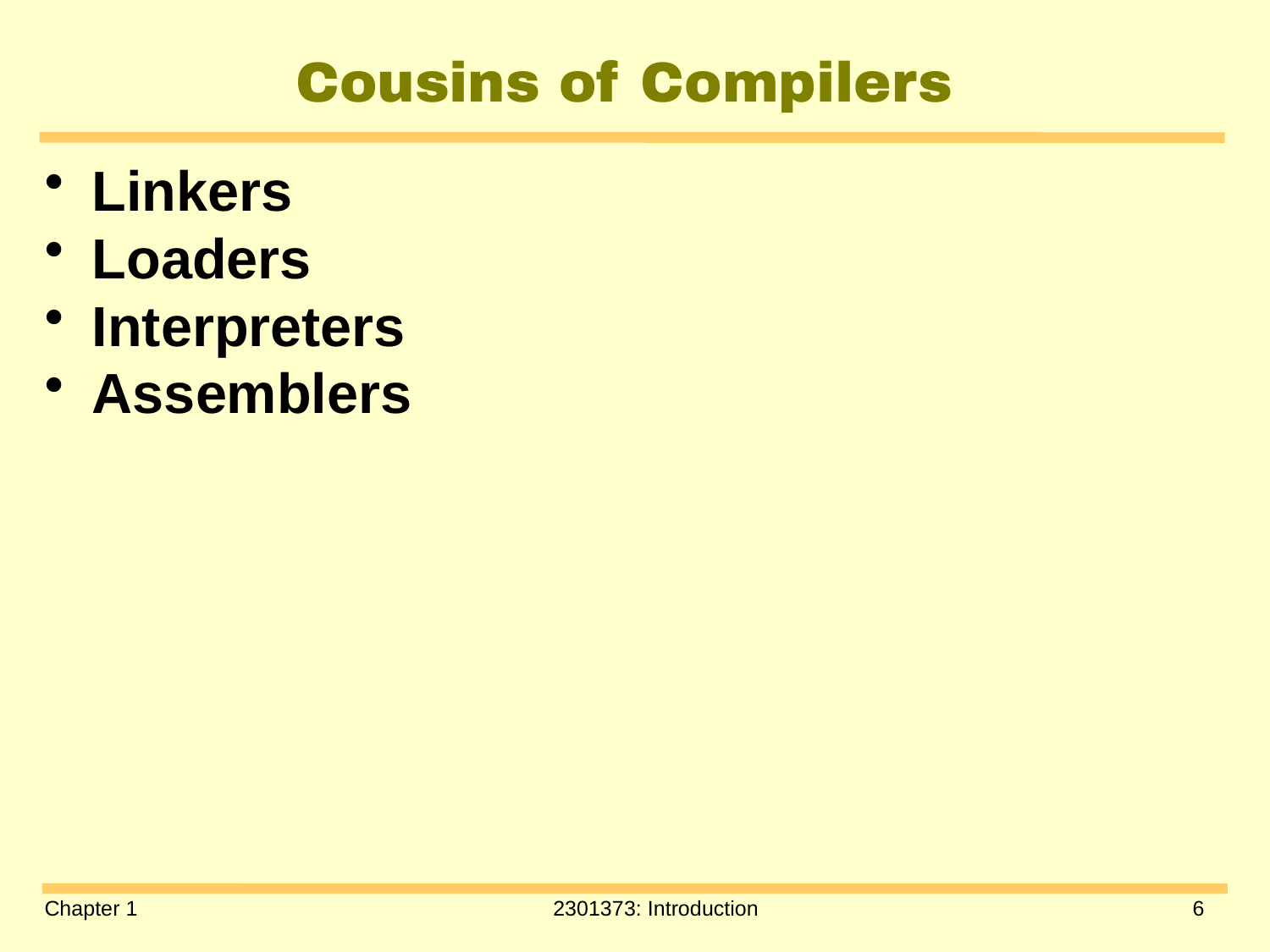

# Cousins of Compilers
Linkers
Loaders
Interpreters
Assemblers
Chapter 1
2301373: Introduction
6